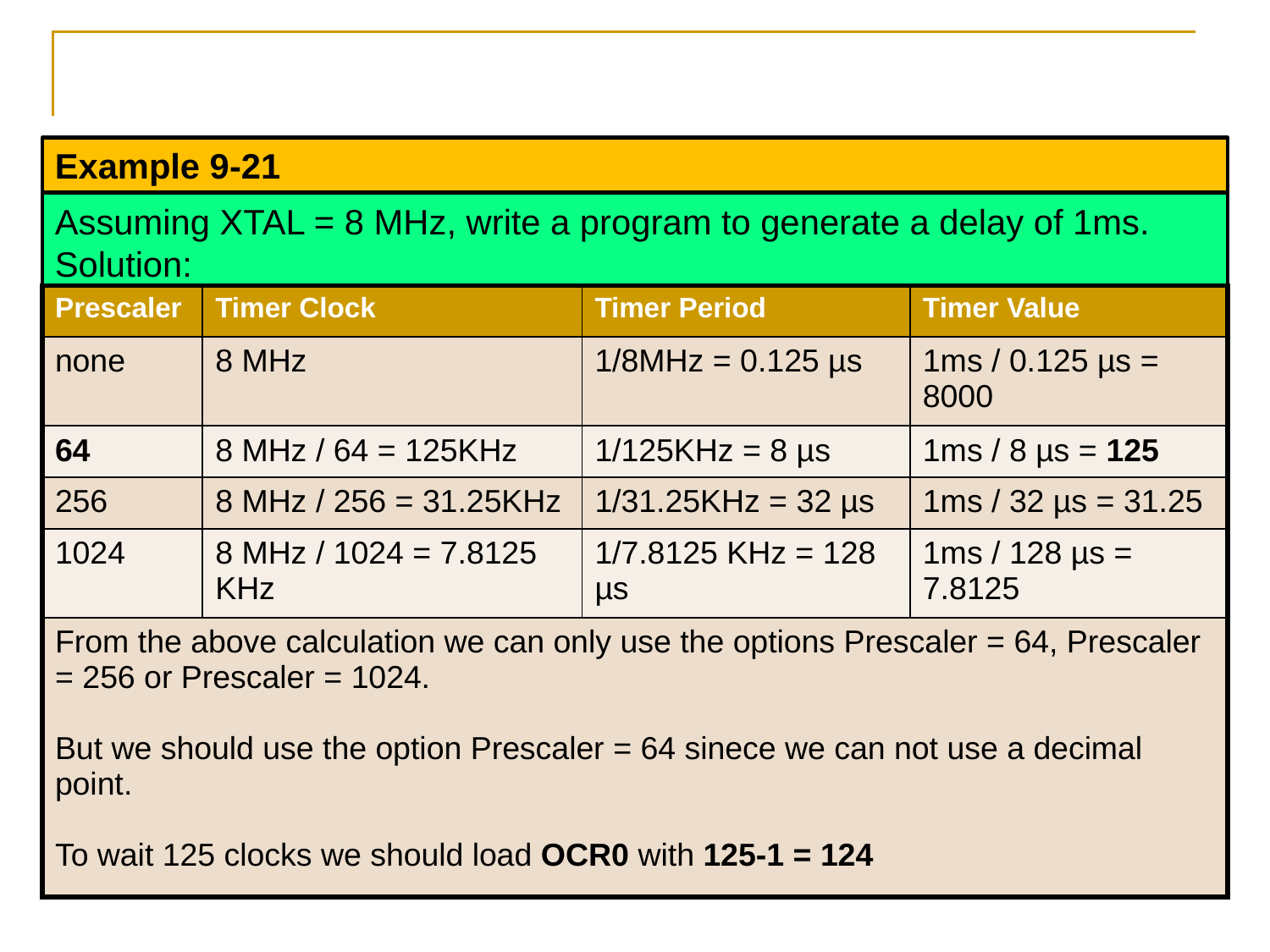

Example 9-21
Assuming XTAL = 8 MHz, write a program to generate a delay of 1ms.
Solution:
| Prescaler | Timer Clock | Timer Period | Timer Value |
| --- | --- | --- | --- |
| none | 8 MHz | 1/8MHz = 0.125 µs | 1ms / 0.125 µs = 8000 |
| 64 | 8 MHz / 64 = 125KHz | 1/125KHz = 8 µs | 1ms / 8 µs = 125 |
| 256 | 8 MHz / 256 = 31.25KHz | 1/31.25KHz = 32 µs | 1ms / 32 µs = 31.25 |
| 1024 | 8 MHz / 1024 = 7.8125 KHz | 1/7.8125 KHz = 128 µs | 1ms / 128 µs = 7.8125 |
| From the above calculation we can only use the options Prescaler = 64, Prescaler = 256 or Prescaler = 1024. But we should use the option Prescaler = 64 sinece we can not use a decimal point. To wait 125 clocks we should load OCR0 with 125-1 = 124 |  |  |  |